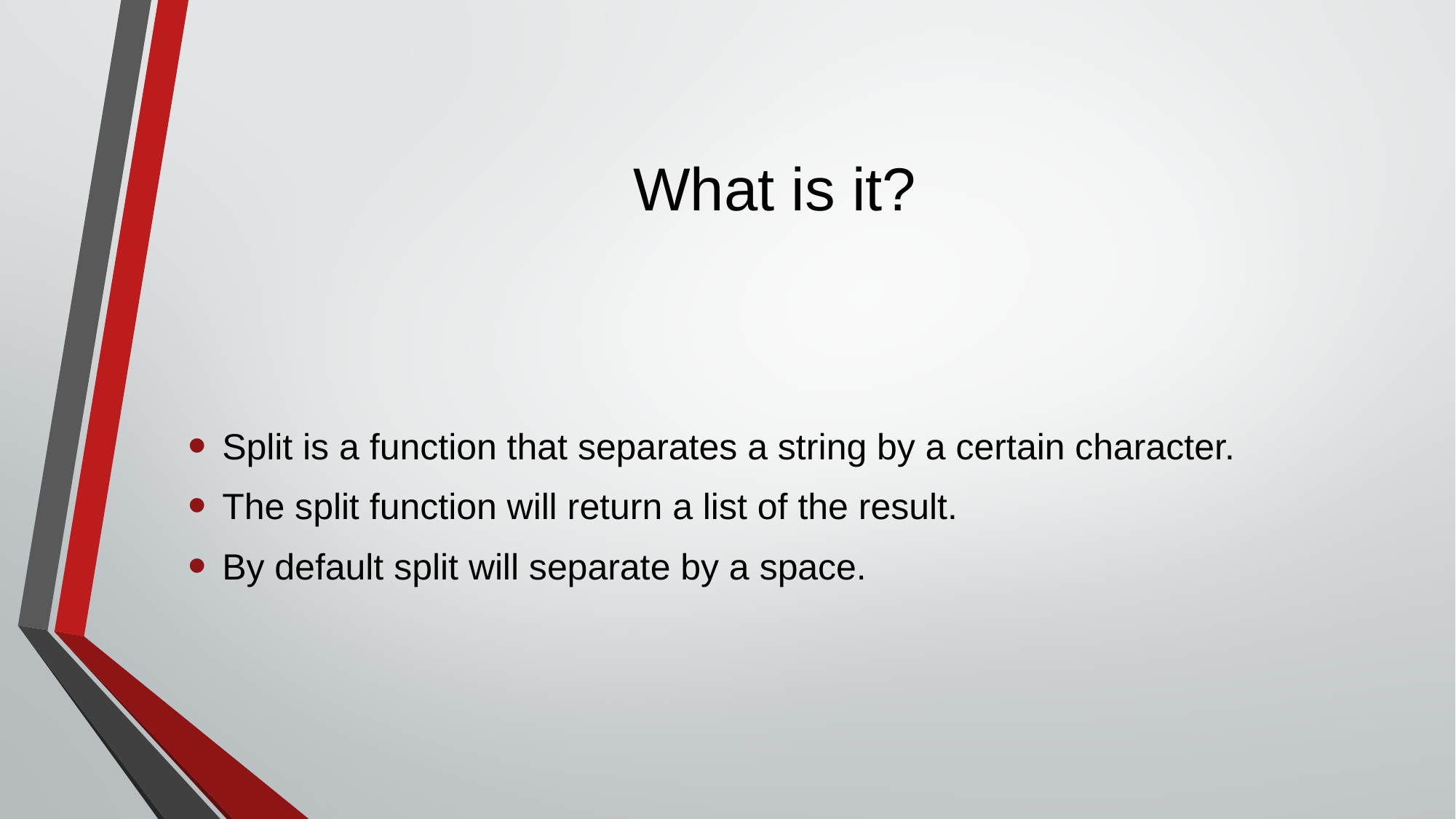

# What is it?
Split is a function that separates a string by a certain character.
The split function will return a list of the result.
By default split will separate by a space.